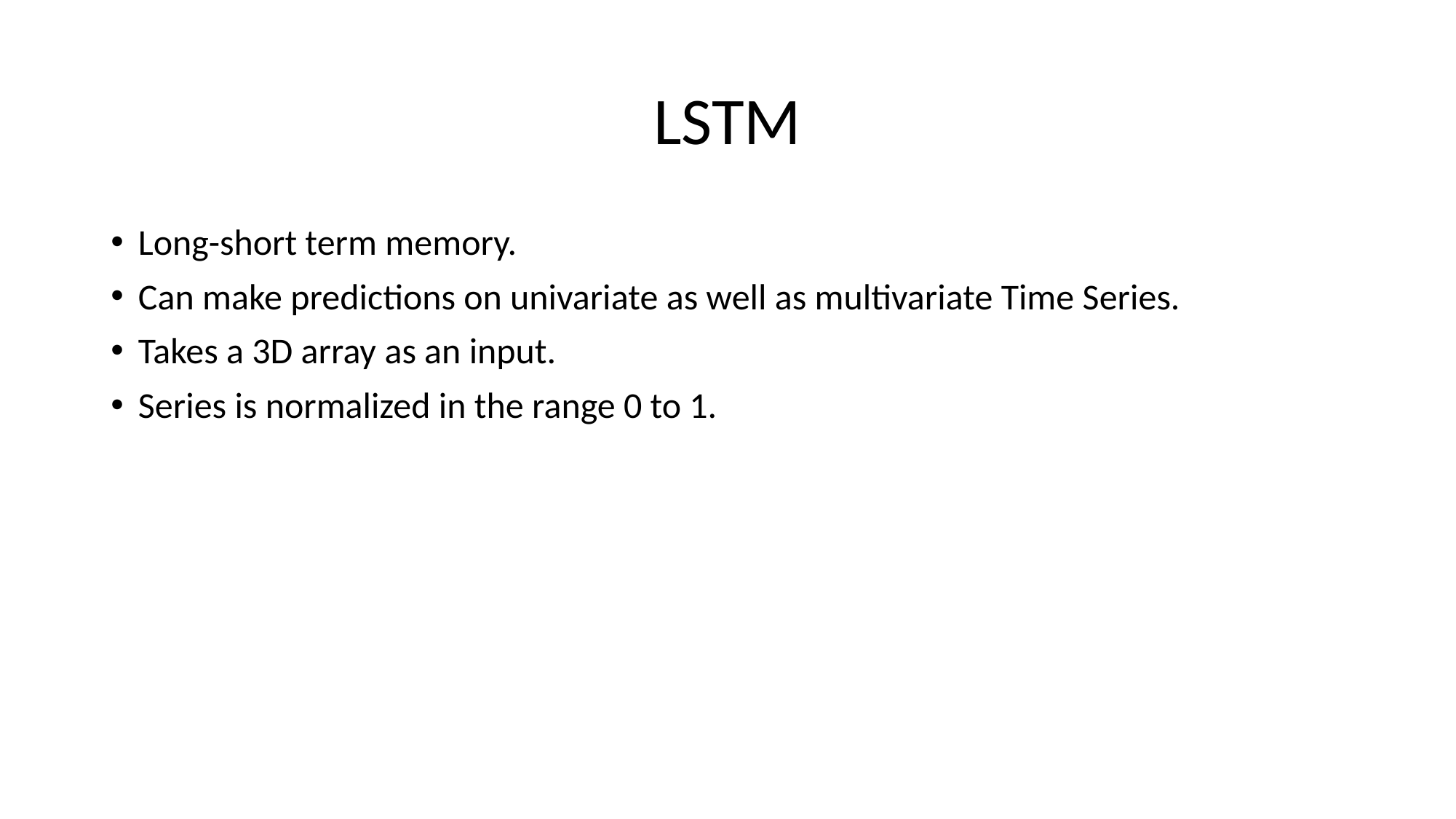

# LSTM
Long-short term memory.
Can make predictions on univariate as well as multivariate Time Series.
Takes a 3D array as an input.
Series is normalized in the range 0 to 1.